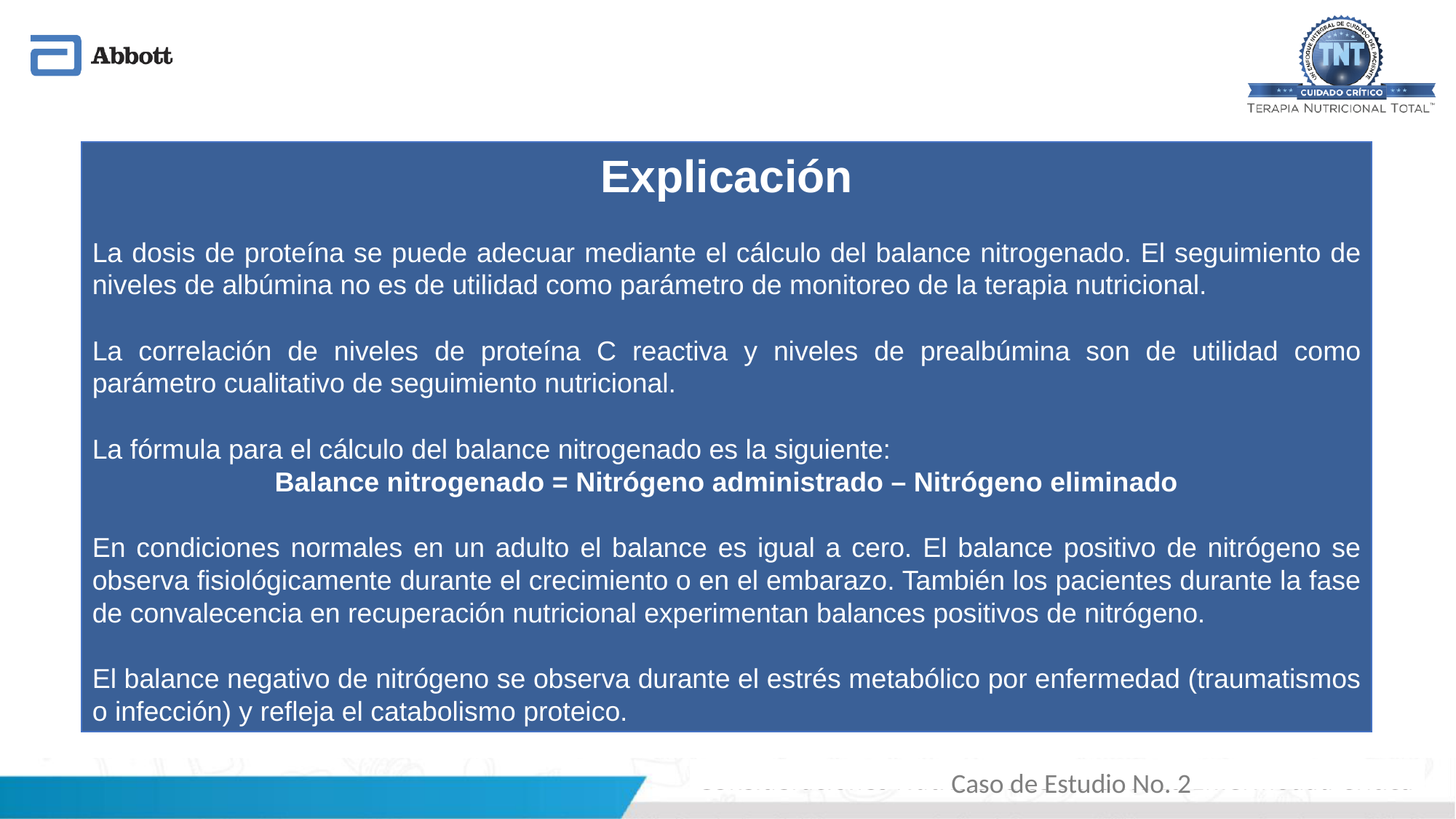

Explicación

La dosis de proteína se puede adecuar mediante el cálculo del balance nitrogenado. El seguimiento de niveles de albúmina no es de utilidad como parámetro de monitoreo de la terapia nutricional.

La correlación de niveles de proteína C reactiva y niveles de prealbúmina son de utilidad como parámetro cualitativo de seguimiento nutricional.

La fórmula para el cálculo del balance nitrogenado es la siguiente:
Balance nitrogenado = Nitrógeno administrado – Nitrógeno eliminado

En condiciones normales en un adulto el balance es igual a cero. El balance positivo de nitrógeno se observa fisiológicamente durante el crecimiento o en el embarazo. También los pacientes durante la fase de convalecencia en recuperación nutricional experimentan balances positivos de nitrógeno.

El balance negativo de nitrógeno se observa durante el estrés metabólico por enfermedad (traumatismos o infección) y refleja el catabolismo proteico.